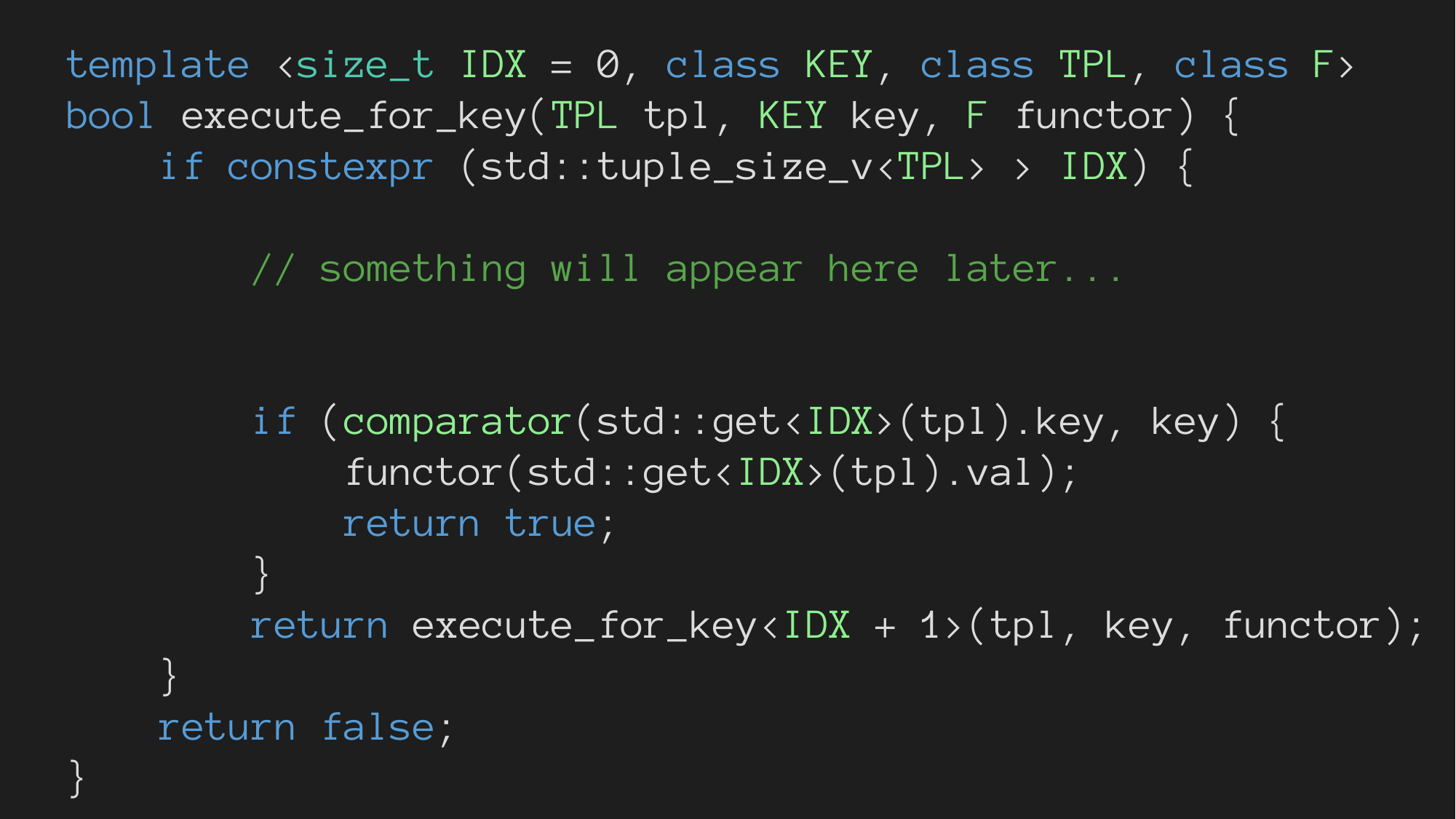

template <size_t IDX = 0, class KEY, class TPL, class F>
bool execute_for_key(TPL tpl, KEY key, F functor) {
    if constexpr (std::tuple_size_v<TPL> > IDX) {

        // something will appear here later...

        if (comparator(std::get<IDX>(tpl).key, key) {
            functor(std::get<IDX>(tpl).val);
            return true;
        }
        return execute_for_key<IDX + 1>(tpl, key, functor);
    }
    return false;
}